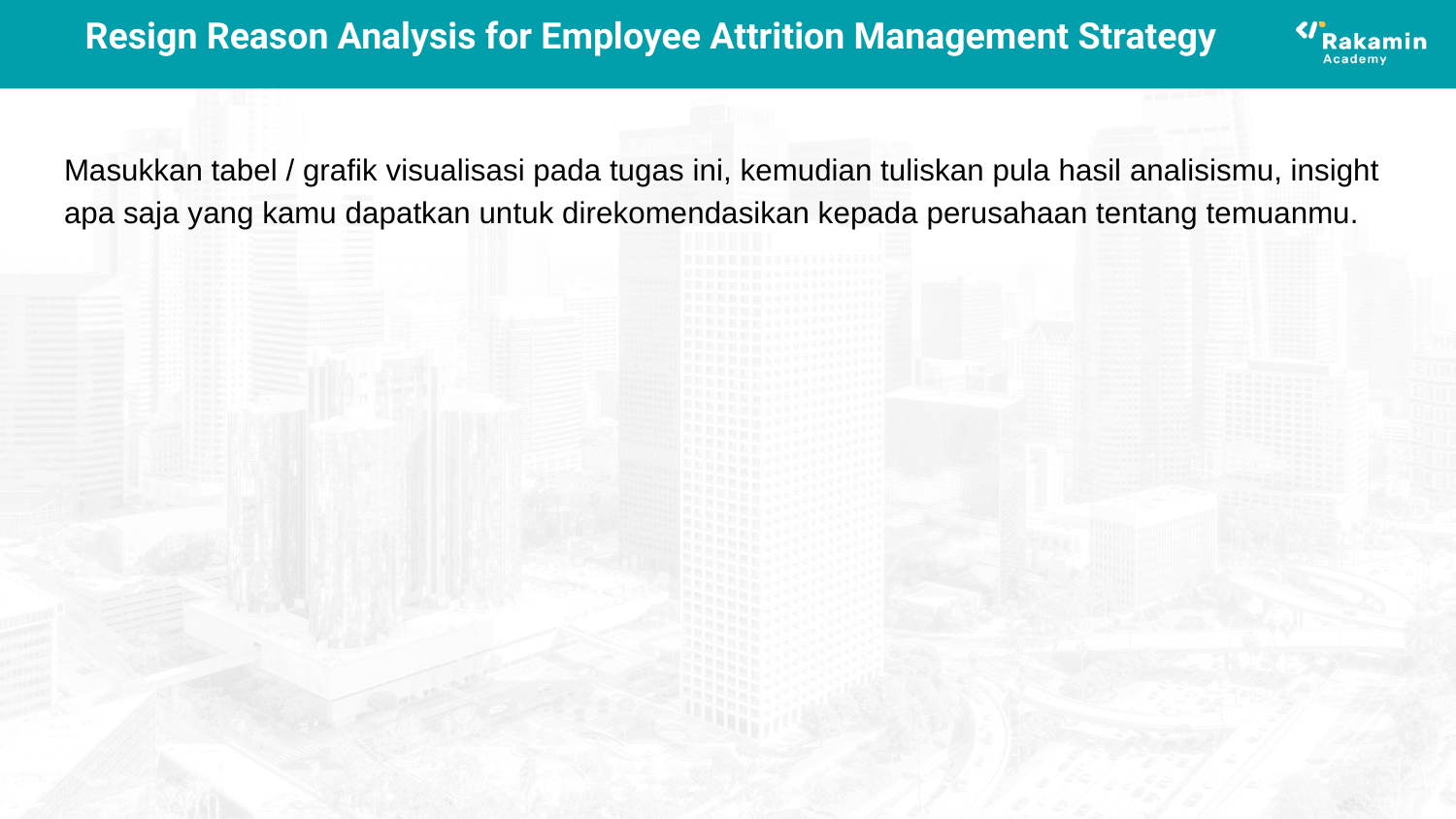

# Resign Reason Analysis for Employee Attrition Management Strategy
Masukkan tabel / grafik visualisasi pada tugas ini, kemudian tuliskan pula hasil analisismu, insight apa saja yang kamu dapatkan untuk direkomendasikan kepada perusahaan tentang temuanmu.